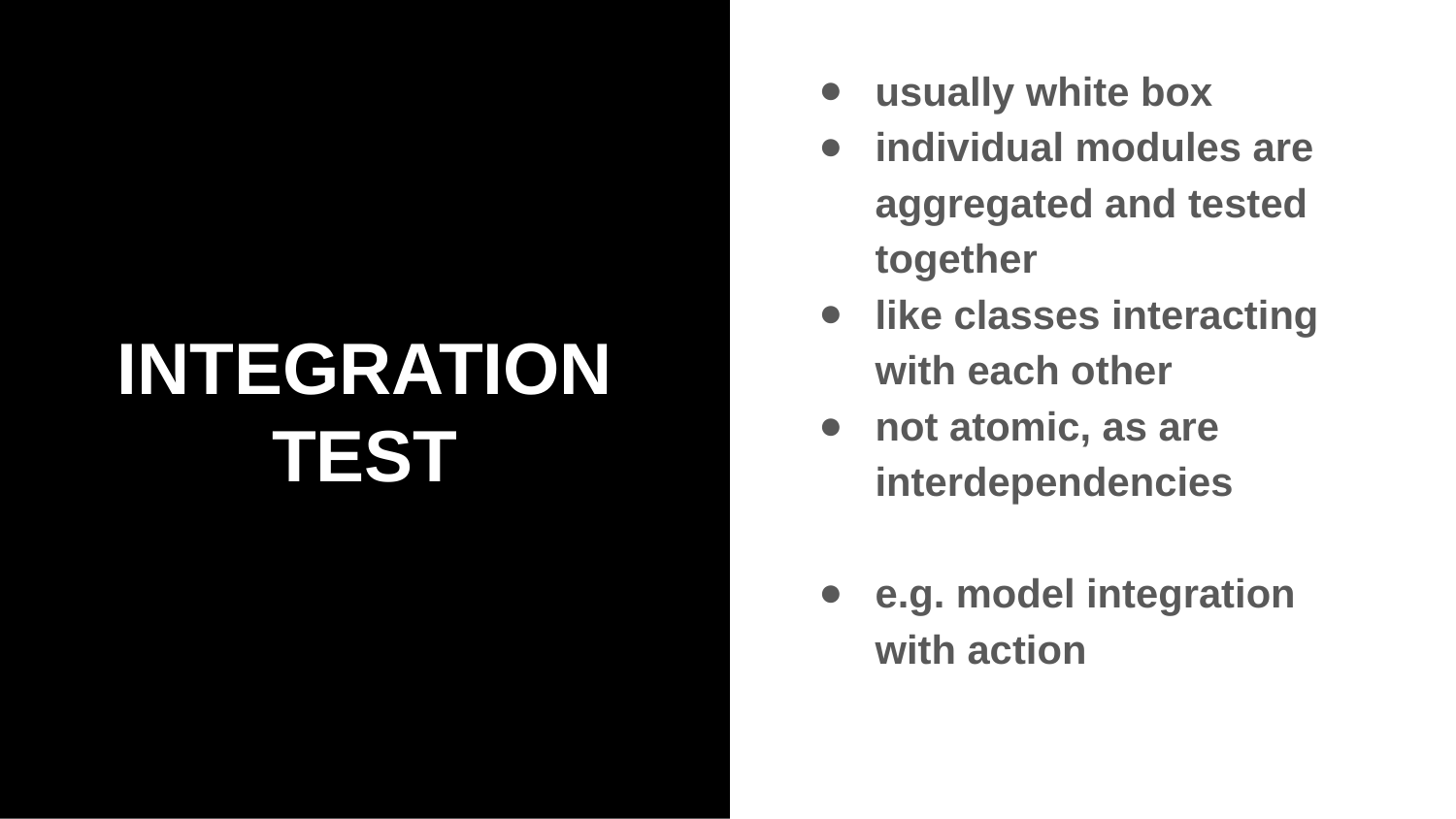

# INTEGRATION TEST
usually white box
individual modules are aggregated and tested together
like classes interacting with each other
not atomic, as are interdependencies

e.g. model integration with action